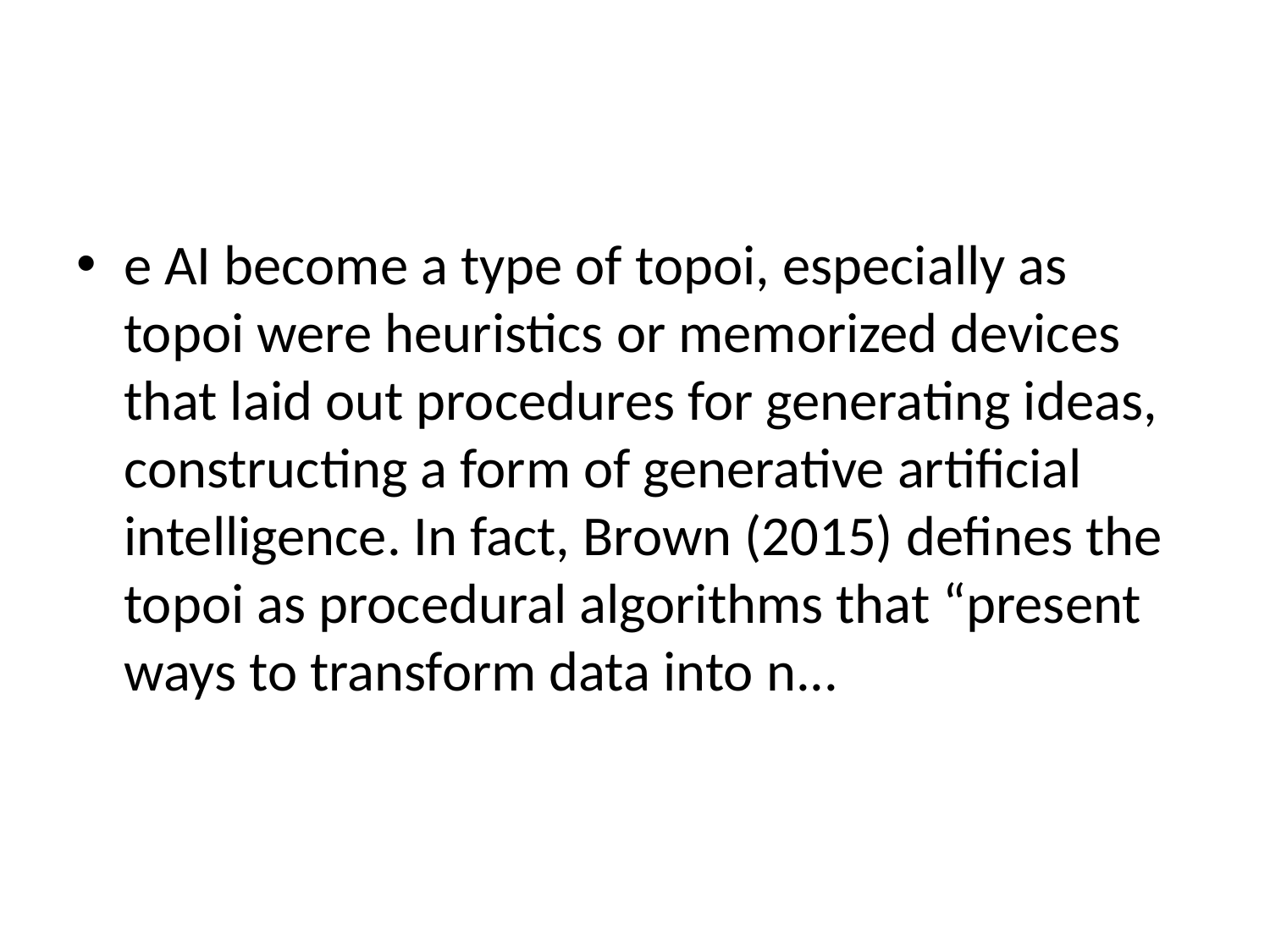

#
e AI become a type of topoi, especially as topoi were heuristics or memorized devices that laid out procedures for generating ideas, constructing a form of generative artificial intelligence. In fact, Brown (2015) defines the topoi as procedural algorithms that “present ways to transform data into n...